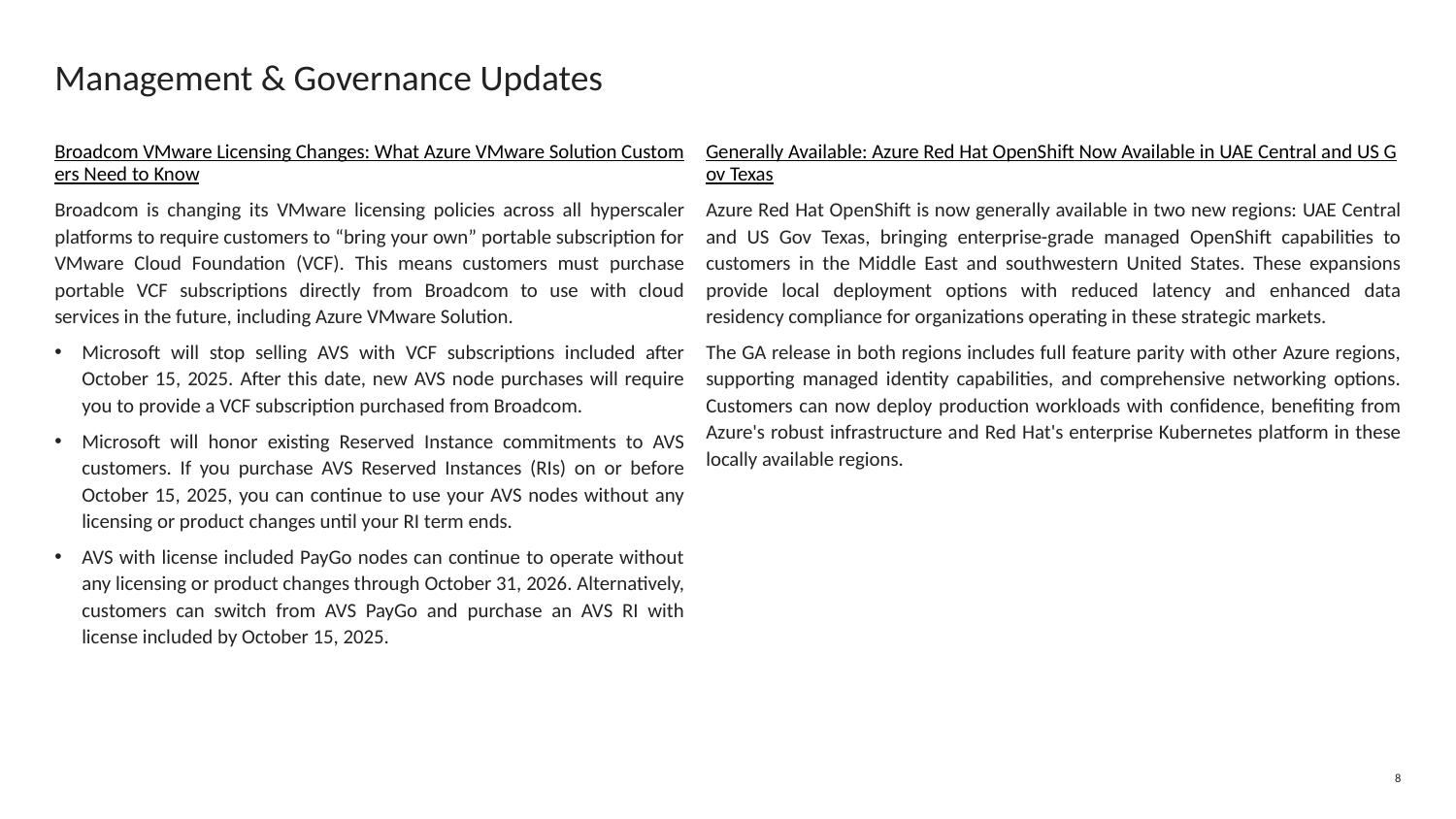

# Management & Governance Updates
Broadcom VMware Licensing Changes: What Azure VMware Solution Customers Need to Know
Broadcom is changing its VMware licensing policies across all hyperscaler platforms to require customers to “bring your own” portable subscription for VMware Cloud Foundation (VCF). This means customers must purchase portable VCF subscriptions directly from Broadcom to use with cloud services in the future, including Azure VMware Solution.
Microsoft will stop selling AVS with VCF subscriptions included after October 15, 2025. After this date, new AVS node purchases will require you to provide a VCF subscription purchased from Broadcom.
Microsoft will honor existing Reserved Instance commitments to AVS customers. If you purchase AVS Reserved Instances (RIs) on or before October 15, 2025, you can continue to use your AVS nodes without any licensing or product changes until your RI term ends.
AVS with license included PayGo nodes can continue to operate without any licensing or product changes through October 31, 2026. Alternatively, customers can switch from AVS PayGo and purchase an AVS RI with license included by October 15, 2025.
Generally Available: Azure Red Hat OpenShift Now Available in UAE Central and US Gov Texas
Azure Red Hat OpenShift is now generally available in two new regions: UAE Central and US Gov Texas, bringing enterprise-grade managed OpenShift capabilities to customers in the Middle East and southwestern United States. These expansions provide local deployment options with reduced latency and enhanced data residency compliance for organizations operating in these strategic markets.
The GA release in both regions includes full feature parity with other Azure regions, supporting managed identity capabilities, and comprehensive networking options. Customers can now deploy production workloads with confidence, benefiting from Azure's robust infrastructure and Red Hat's enterprise Kubernetes platform in these locally available regions.